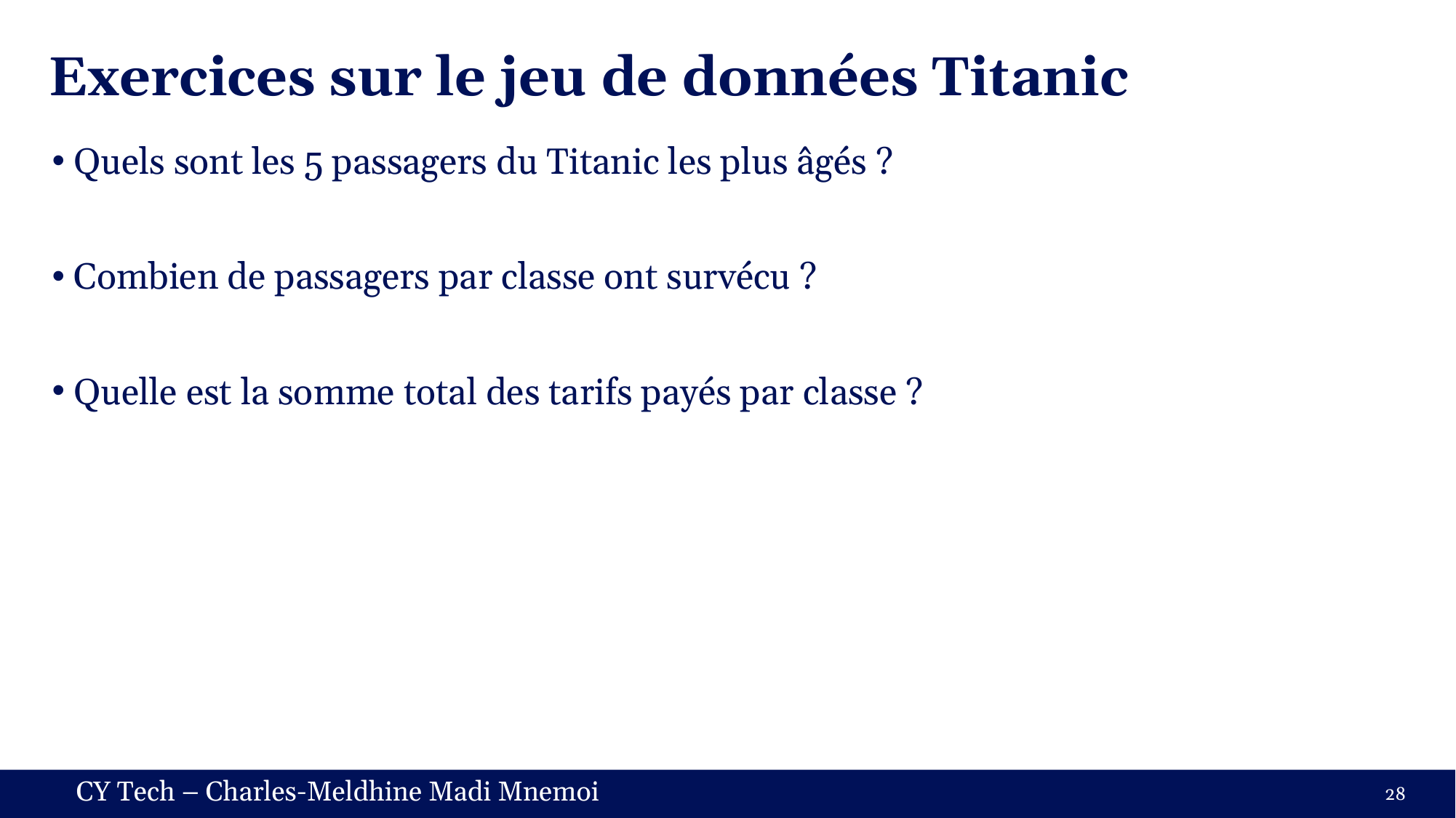

# Exercices sur le jeu de données Titanic

Quels sont les 5 passagers du Titanic les plus âgés ?

Combien de passagers par classe ont survécu ?

Quelle est la somme total des tarifs payés par classe ?

28